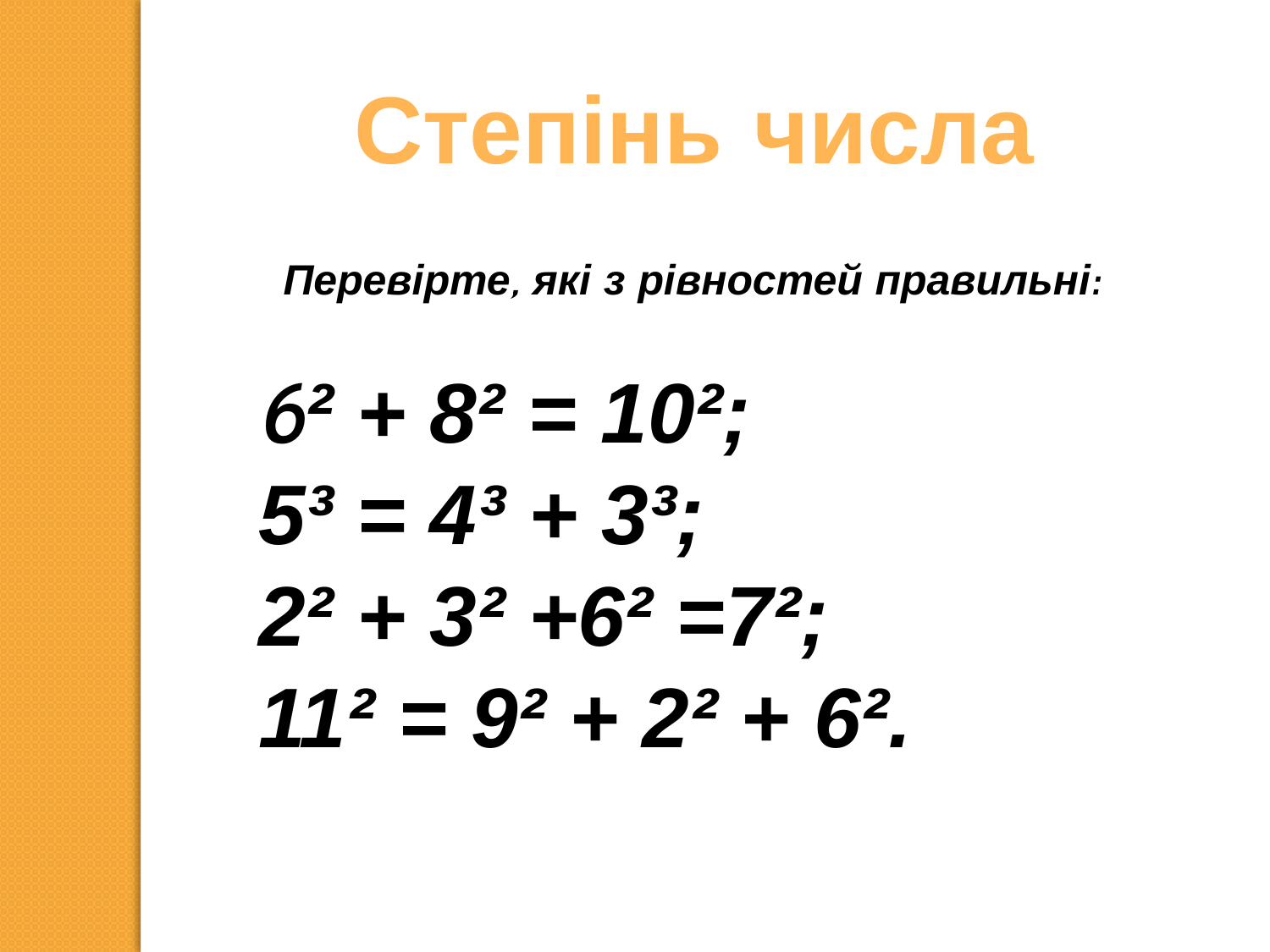

Степінь числа
Перевірте, які з рівностей правильні:
6² + 8² = 10²;
5³ = 4³ + 3³;
2² + 3² +6² =7²;
11² = 9² + 2² + 6².